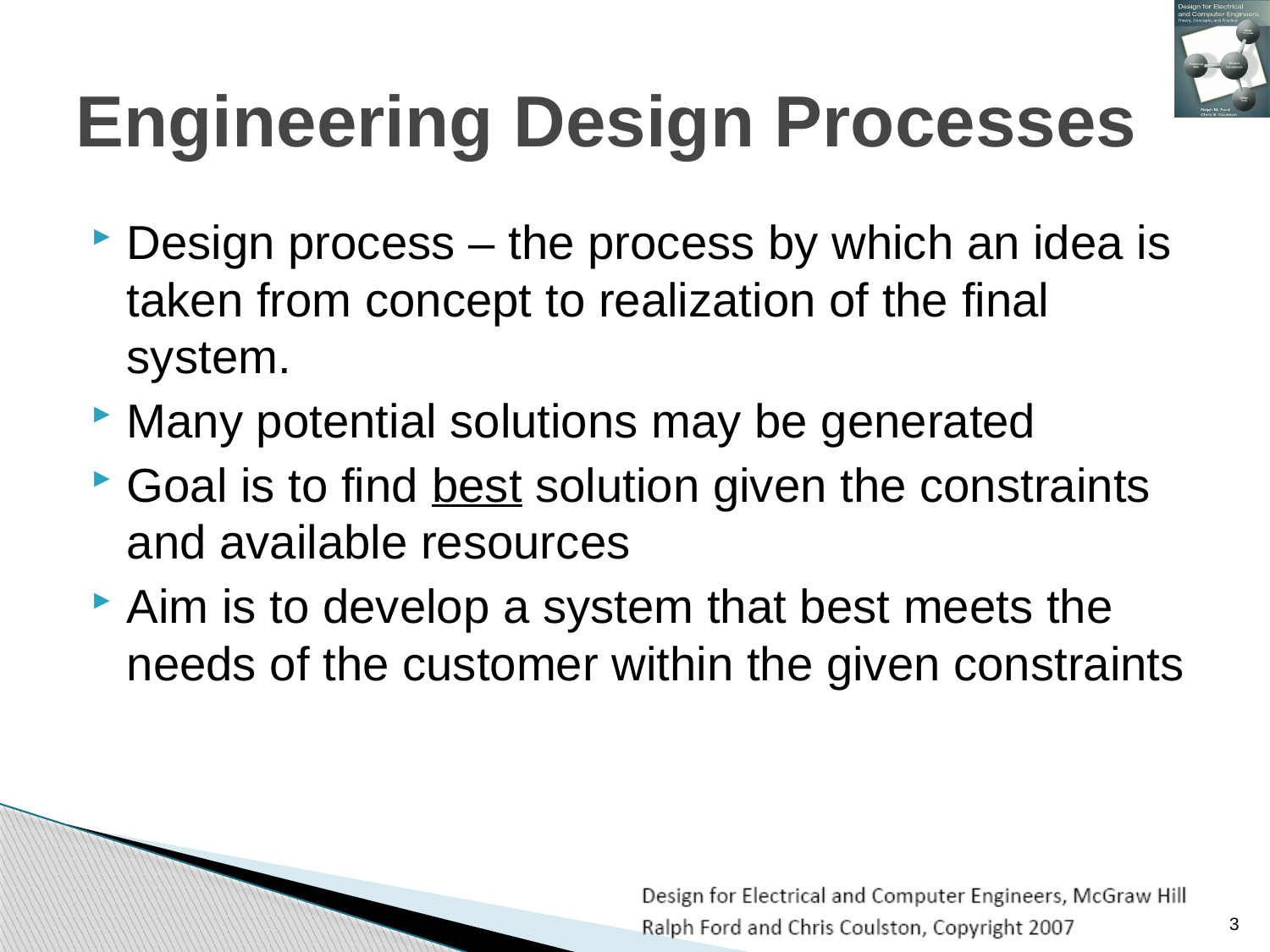

# Engineering Design Processes
Design process – the process by which an idea is taken from concept to realization of the final system.
Many potential solutions may be generated
Goal is to find best solution given the constraints and available resources
Aim is to develop a system that best meets the needs of the customer within the given constraints

3